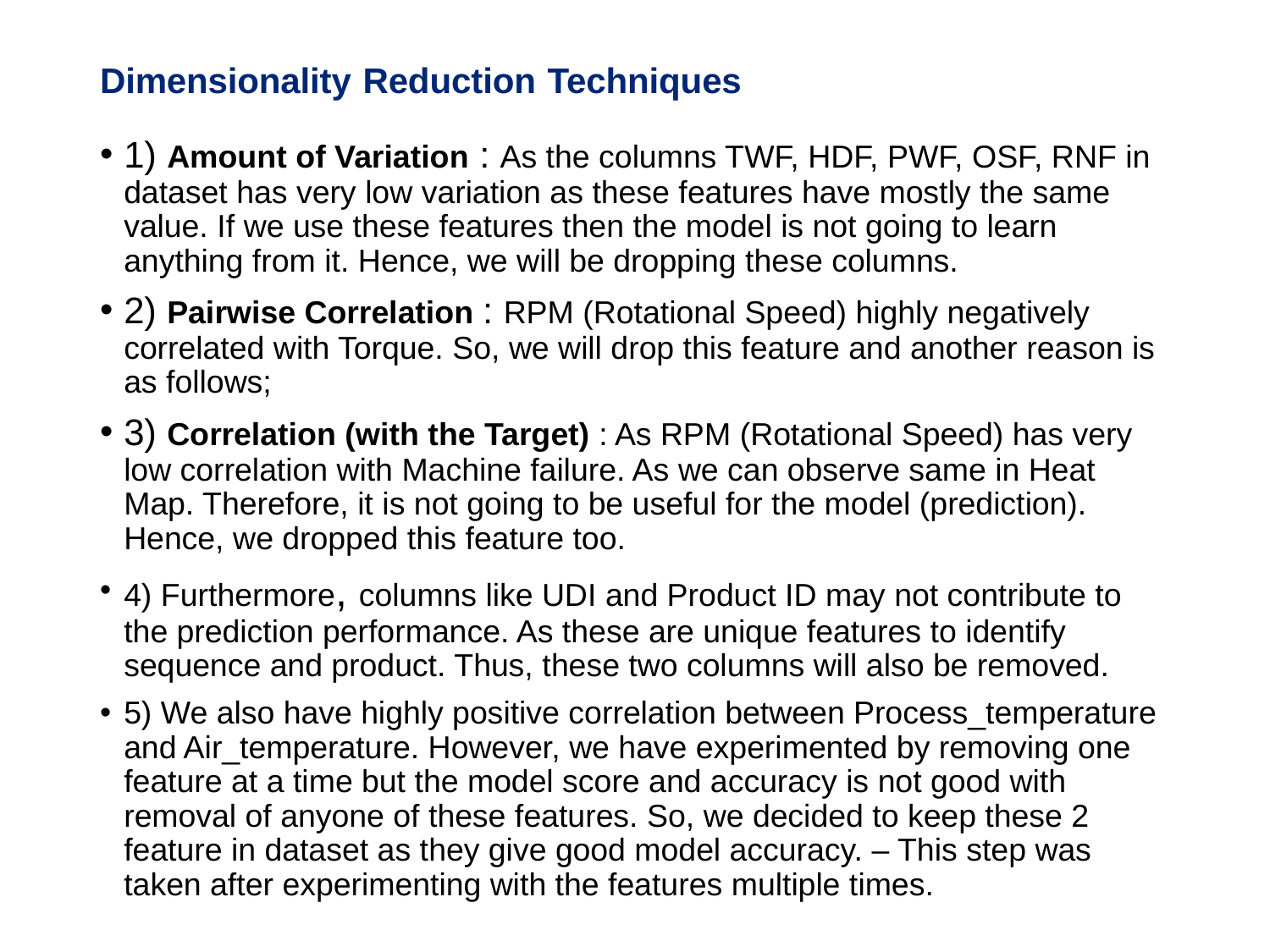

# Dimensionality Reduction Techniques
1) Amount of Variation : As the columns TWF, HDF, PWF, OSF, RNF in dataset has very low variation as these features have mostly the same value. If we use these features then the model is not going to learn anything from it. Hence, we will be dropping these columns.
2) Pairwise Correlation : RPM (Rotational Speed) highly negatively correlated with Torque. So, we will drop this feature and another reason is as follows;
3) Correlation (with the Target) : As RPM (Rotational Speed) has very low correlation with Machine failure. As we can observe same in Heat Map. Therefore, it is not going to be useful for the model (prediction). Hence, we dropped this feature too.
4) Furthermore, columns like UDI and Product ID may not contribute to the prediction performance. As these are unique features to identify sequence and product. Thus, these two columns will also be removed.
5) We also have highly positive correlation between Process_temperature and Air_temperature. However, we have experimented by removing one feature at a time but the model score and accuracy is not good with removal of anyone of these features. So, we decided to keep these 2 feature in dataset as they give good model accuracy. – This step was taken after experimenting with the features multiple times.